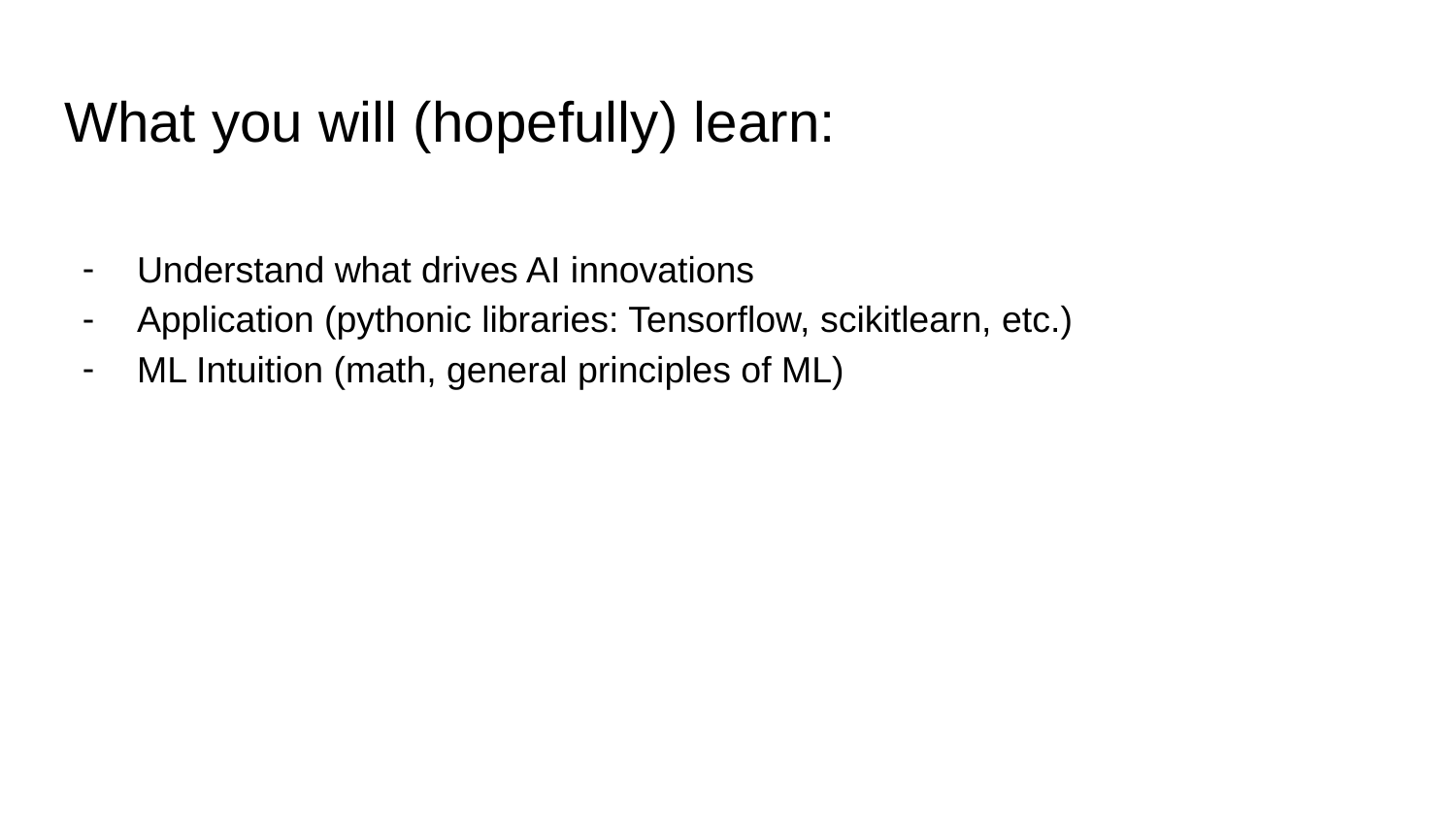

# What you will (hopefully) learn:
Understand what drives AI innovations
Application (pythonic libraries: Tensorflow, scikitlearn, etc.)
ML Intuition (math, general principles of ML)